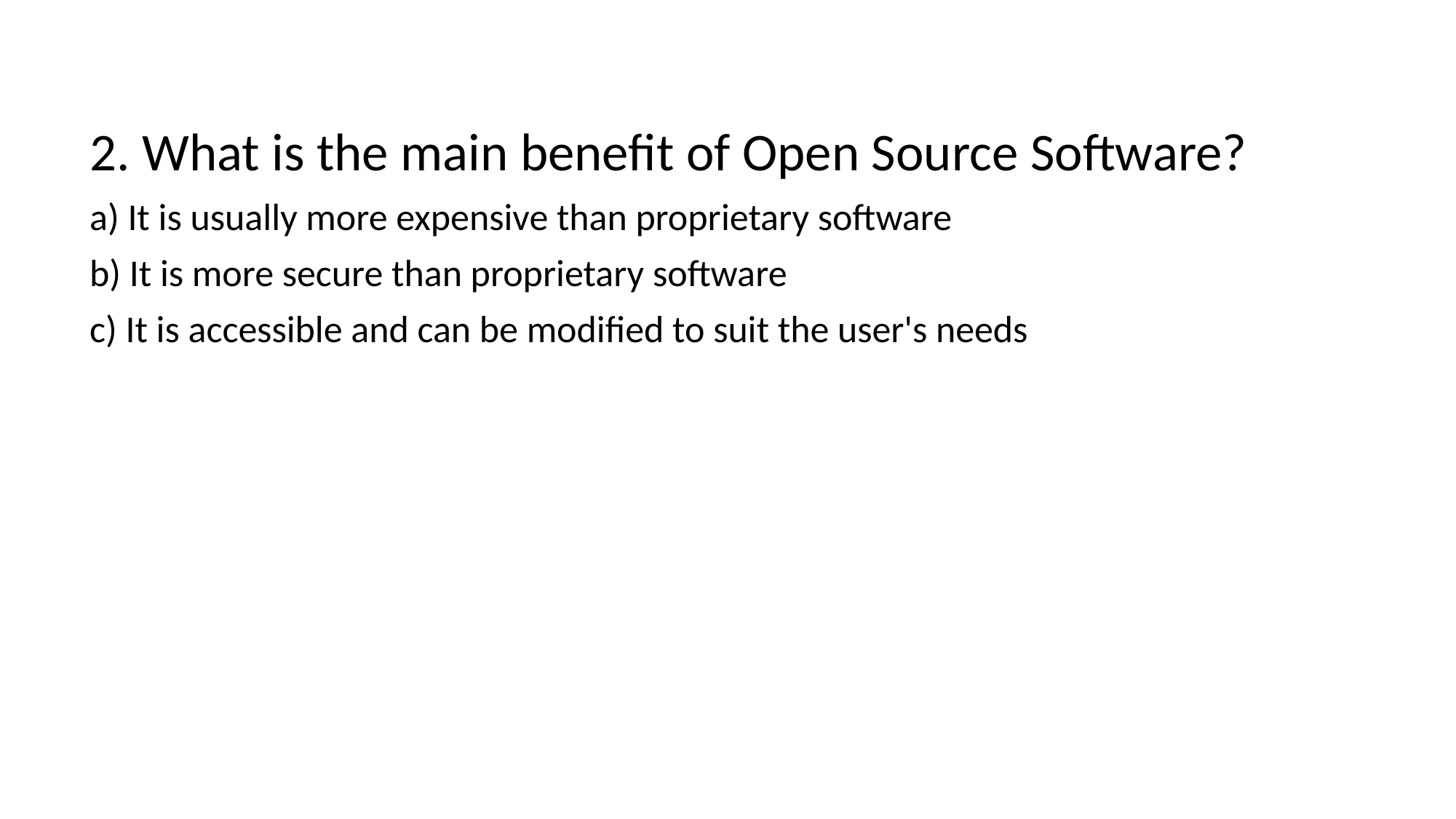

2. What is the main benefit of Open Source Software?
a) It is usually more expensive than proprietary software
b) It is more secure than proprietary software
c) It is accessible and can be modified to suit the user's needs